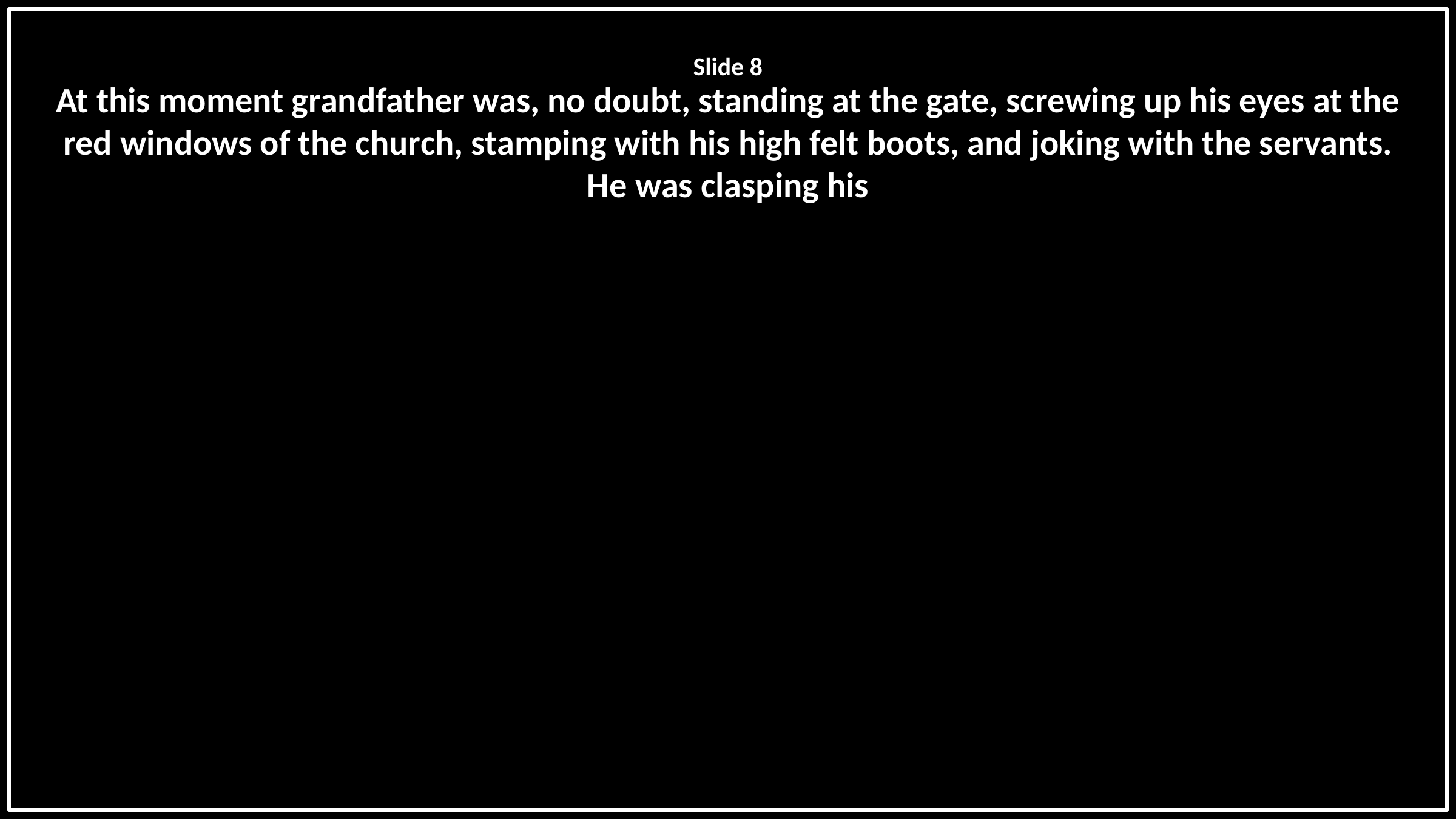

Slide 8

At this moment grandfather was, no doubt, standing at the gate, screwing up his eyes at the red windows of the church, stamping with his high felt boots, and joking with the servants. He was clasping his